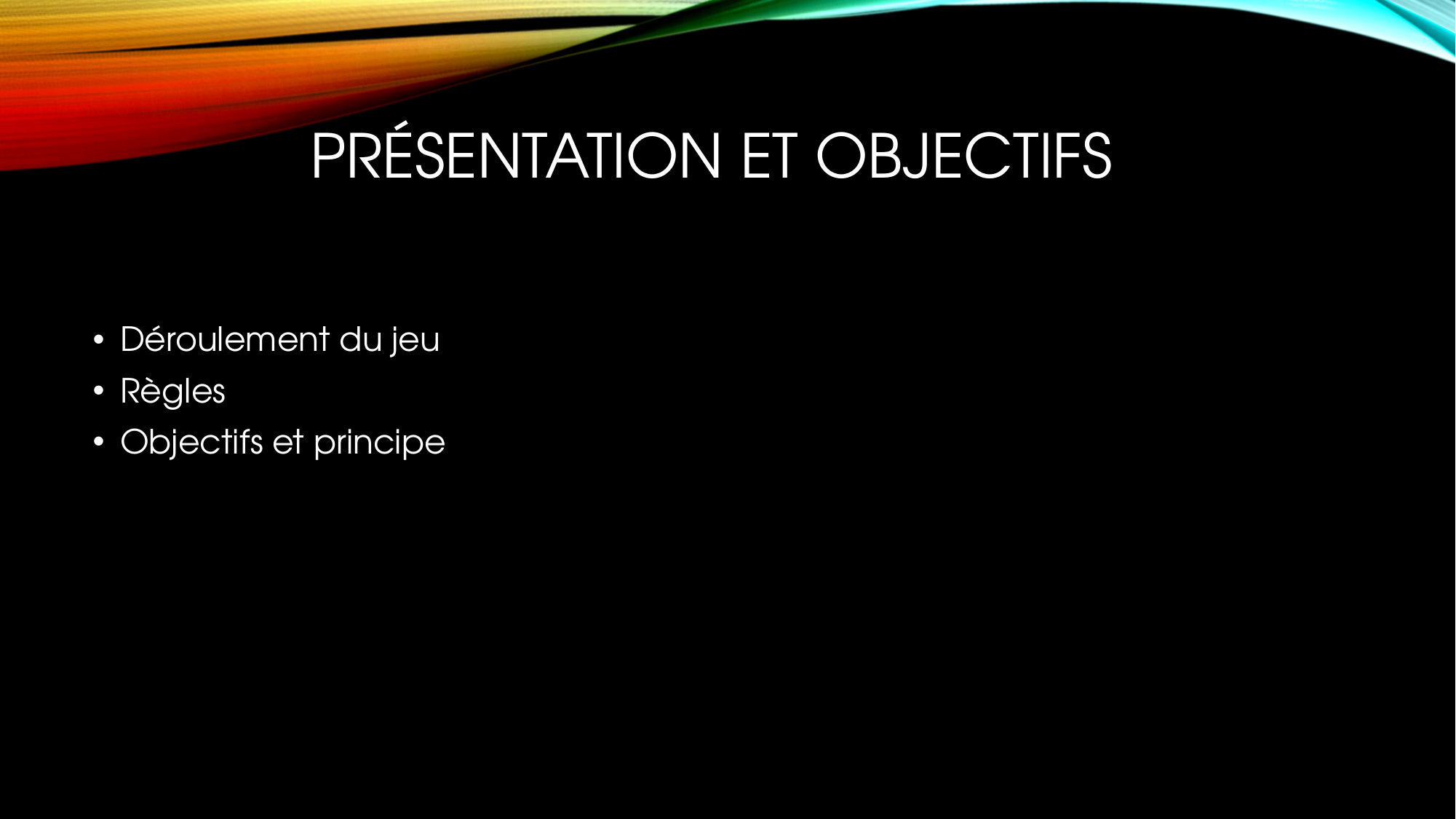

# Présentation et objectifs

Déroulement du jeu
Règles
Objectifs et principe